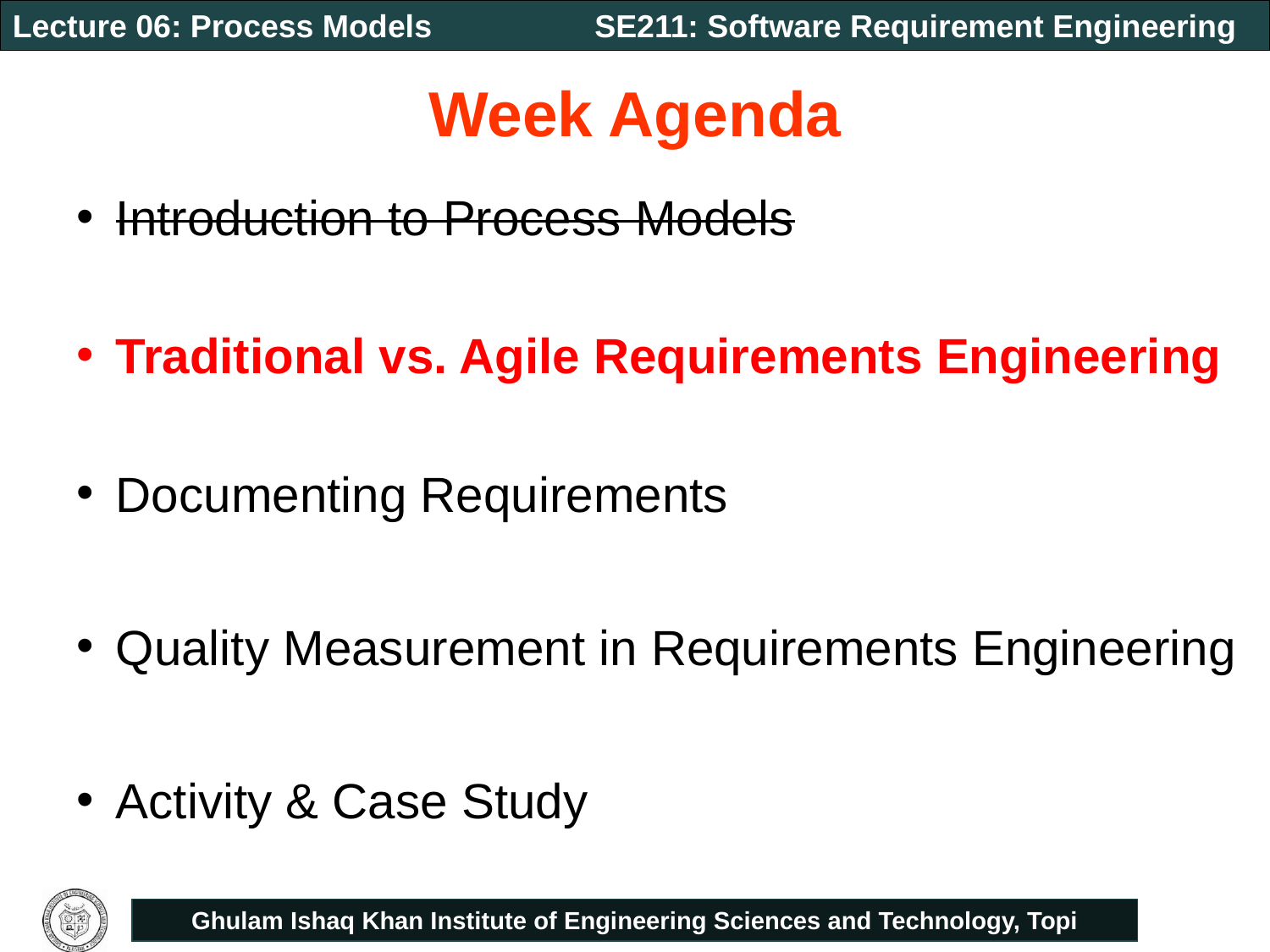

# Week Agenda
Introduction to Process Models

Traditional vs. Agile Requirements Engineering

Documenting Requirements

Quality Measurement in Requirements Engineering

Activity & Case Study